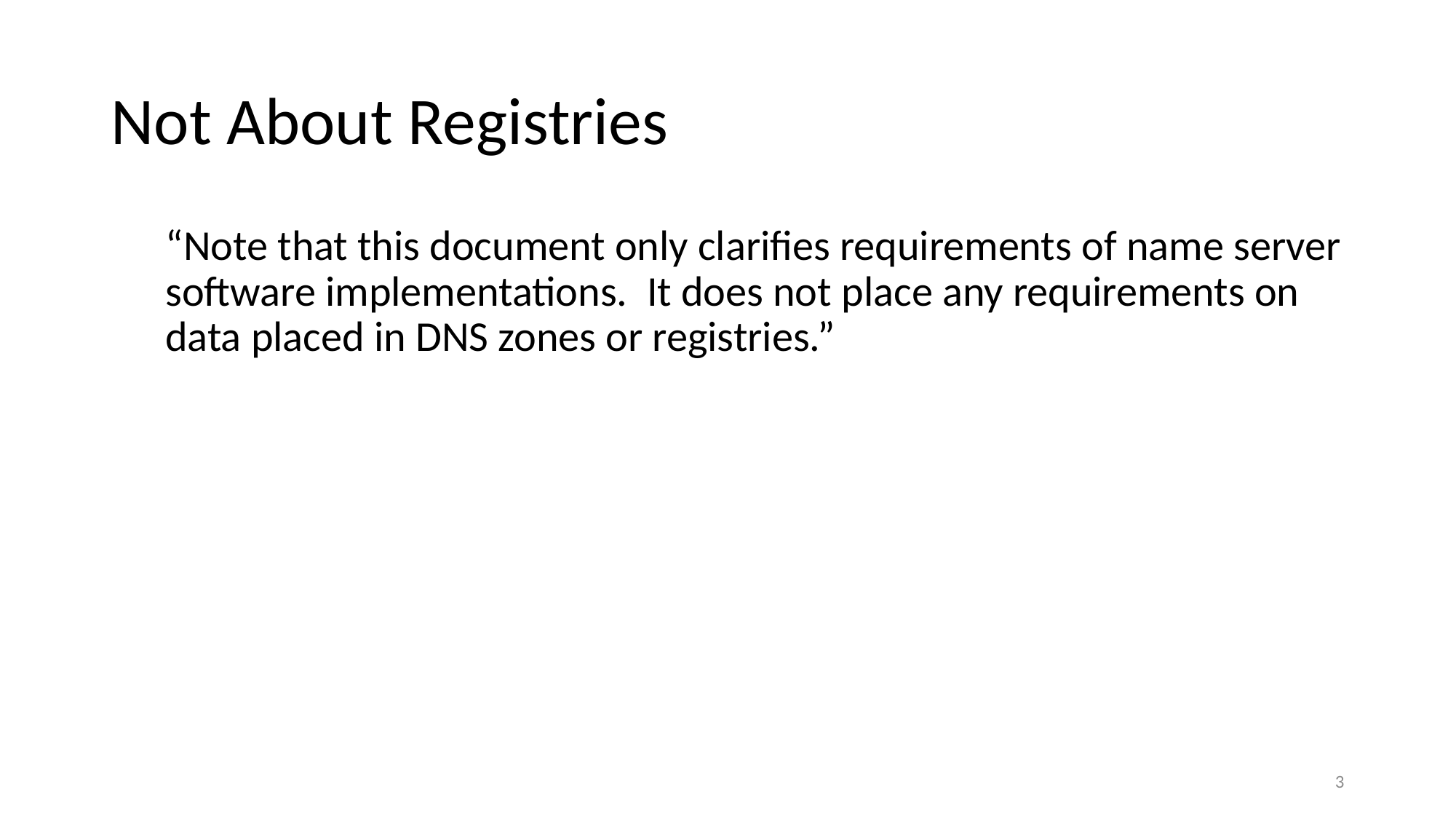

# Not About Registries
“Note that this document only clarifies requirements of name server software implementations.  It does not place any requirements on data placed in DNS zones or registries.”
3